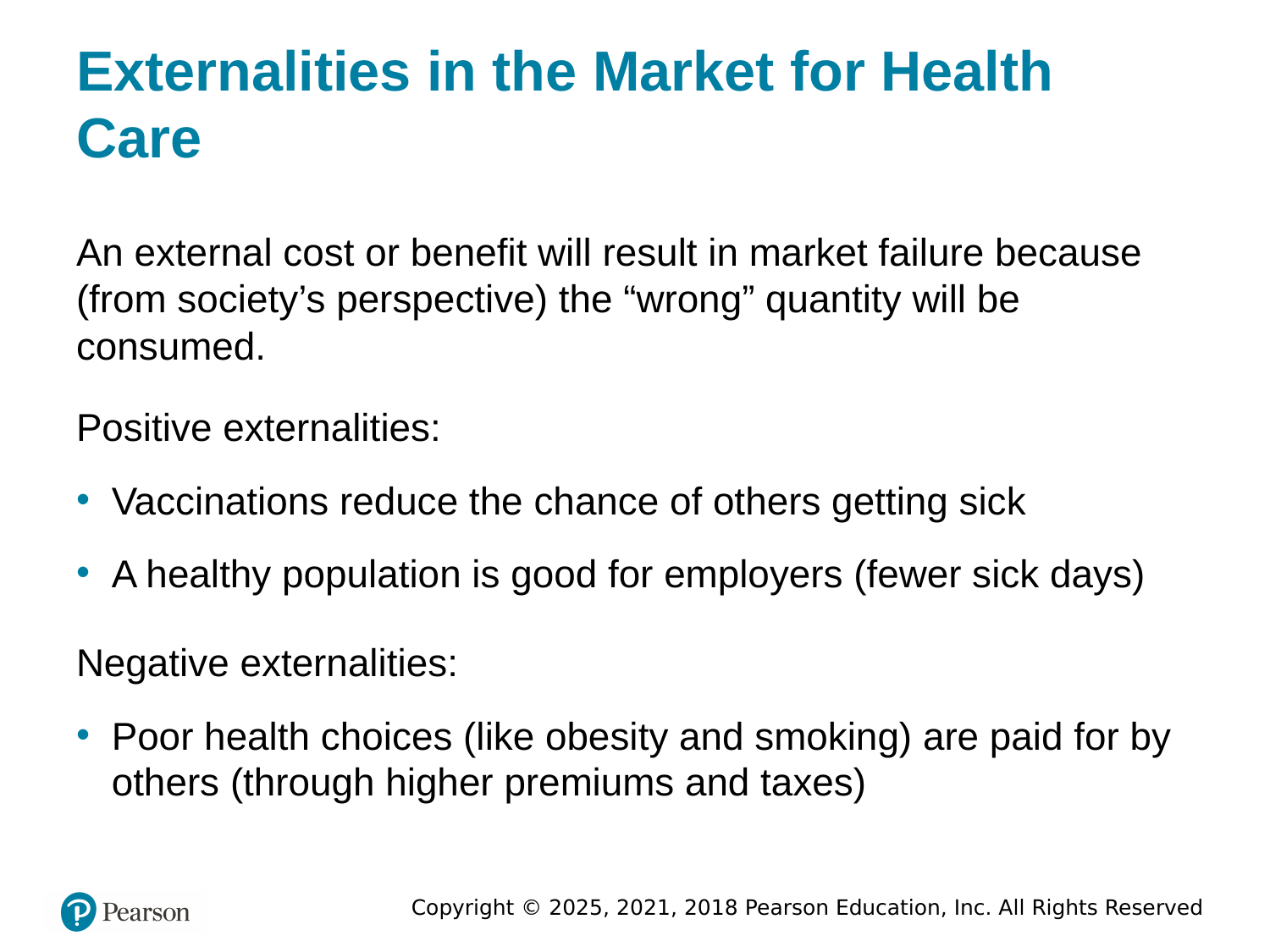

# Externalities in the Market for Health Care
An external cost or benefit will result in market failure because (from society’s perspective) the “wrong” quantity will be consumed.
Positive externalities:
Vaccinations reduce the chance of others getting sick
A healthy population is good for employers (fewer sick days)
Negative externalities:
Poor health choices (like obesity and smoking) are paid for by others (through higher premiums and taxes)